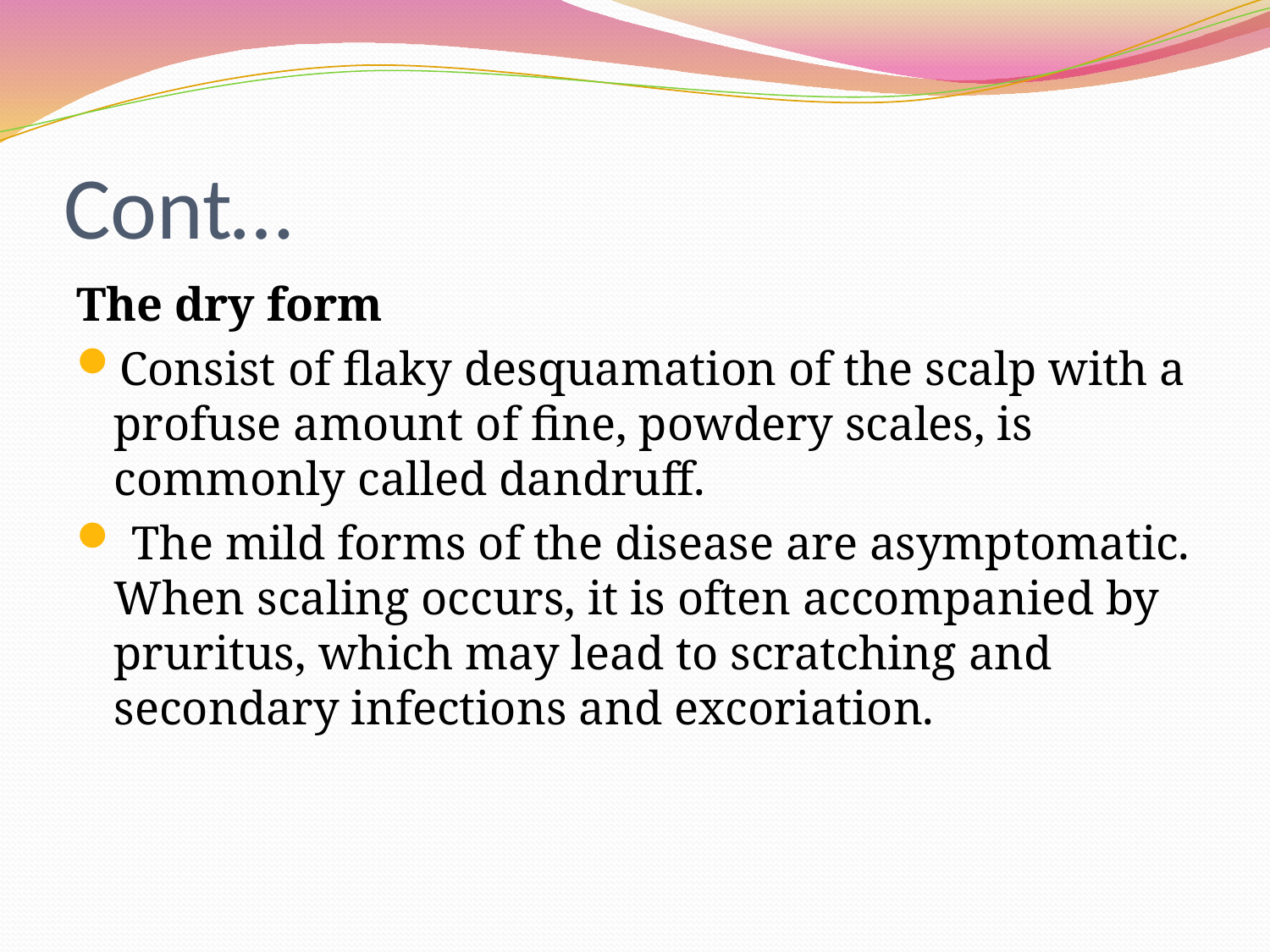

# Cont…
The dry form
Consist of ﬂaky desquamation of the scalp with a profuse amount of ﬁne, powdery scales, is commonly called dandruff.
 The mild forms of the disease are asymptomatic. When scaling occurs, it is often accompanied by pruritus, which may lead to scratching and secondary infections and excoriation.